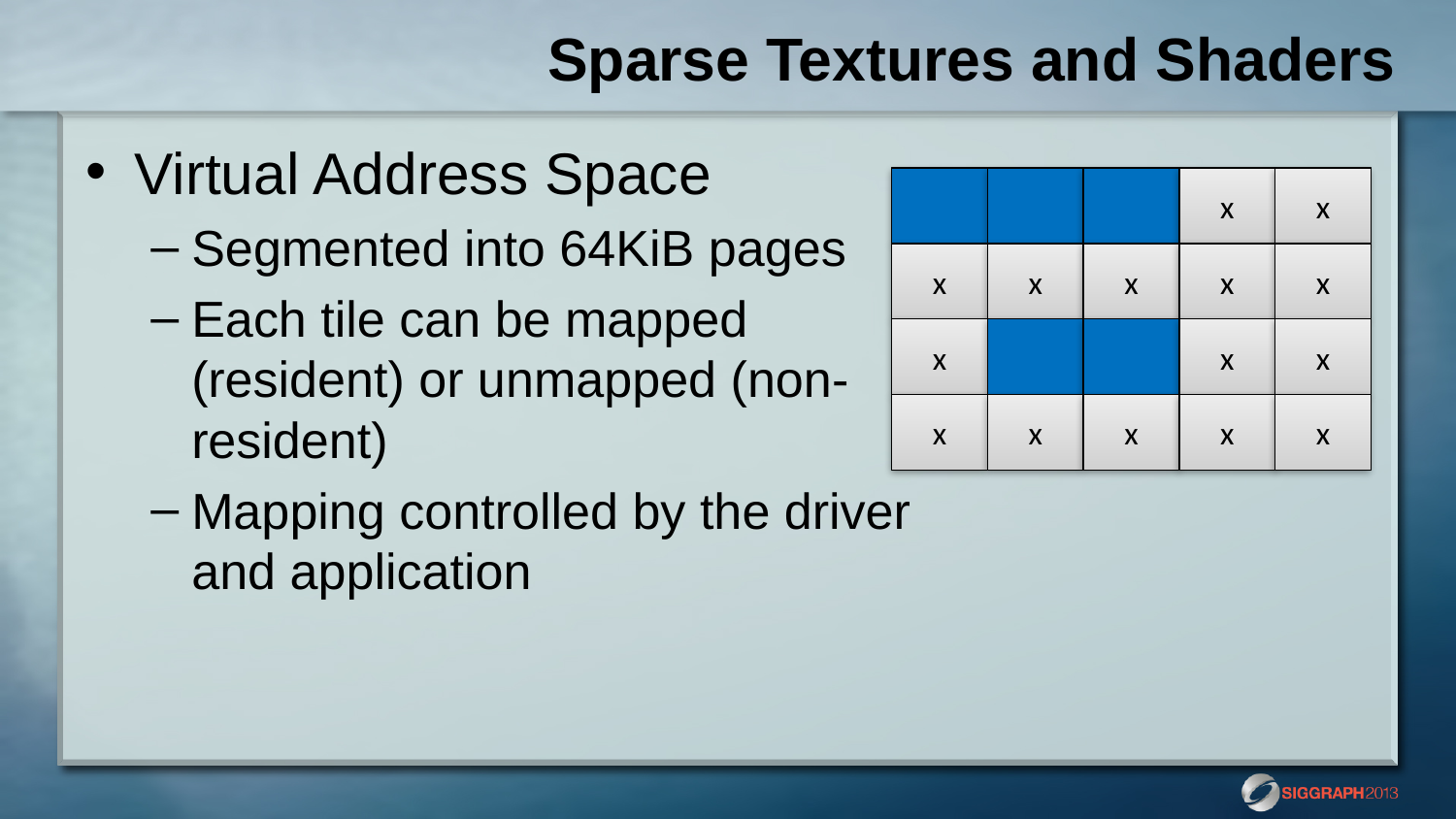

# Sparse Textures and Shaders
Virtual Address Space
Segmented into 64KiB pages
Each tile can be mapped (resident) or unmapped (non-resident)
Mapping controlled by the driver and application

x
x
x
x
x
x
x
x

x
x
x
x
x
x
x